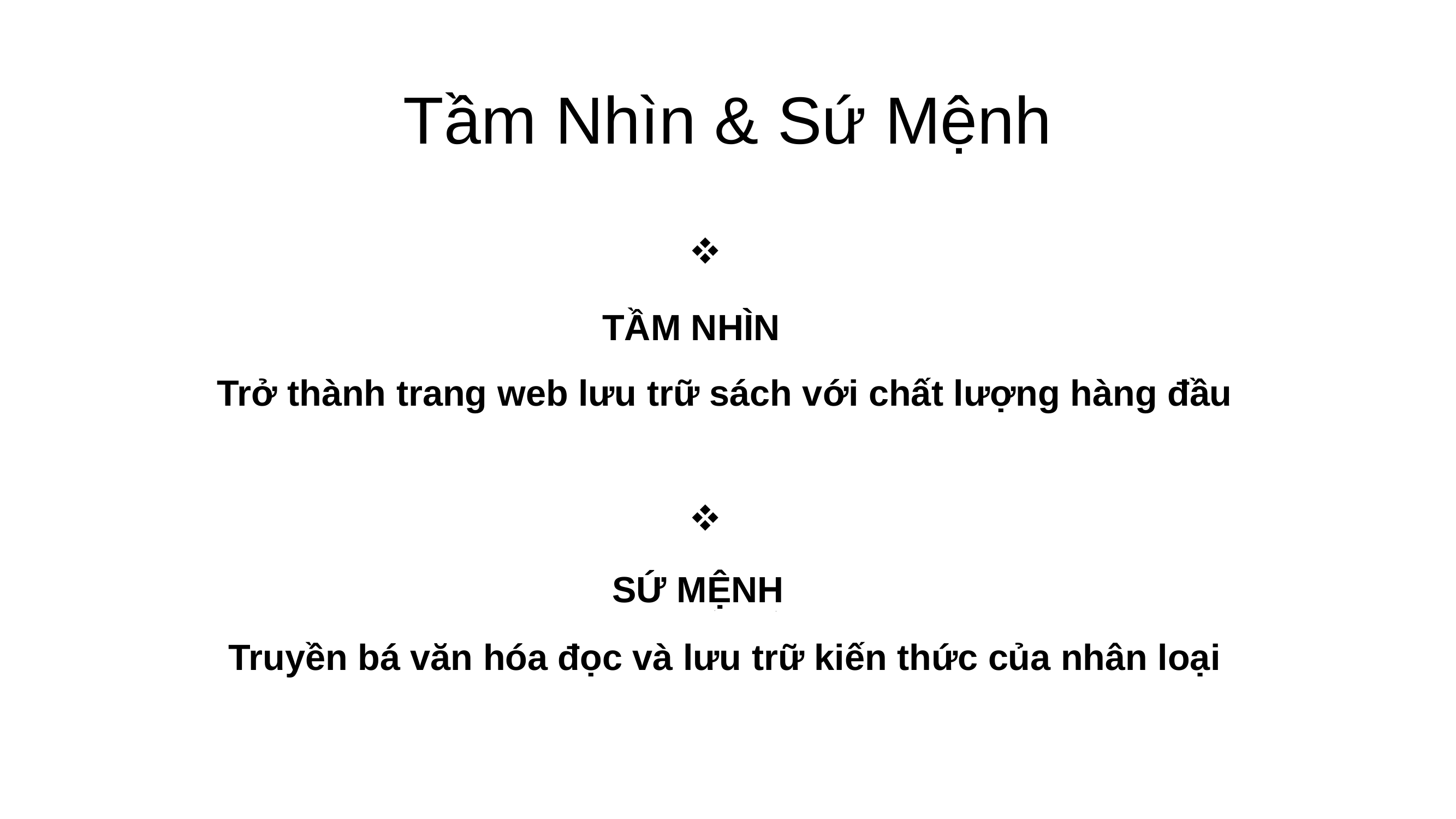

# Tầm Nhìn & Sứ Mệnh

TẦM NHÌN
Trở thành trang web lưu trữ sách với chất lượng hàng đầu

 SỨ MỆNH
a
Truyền bá văn hóa đọc và lưu trữ kiến thức của nhân loại